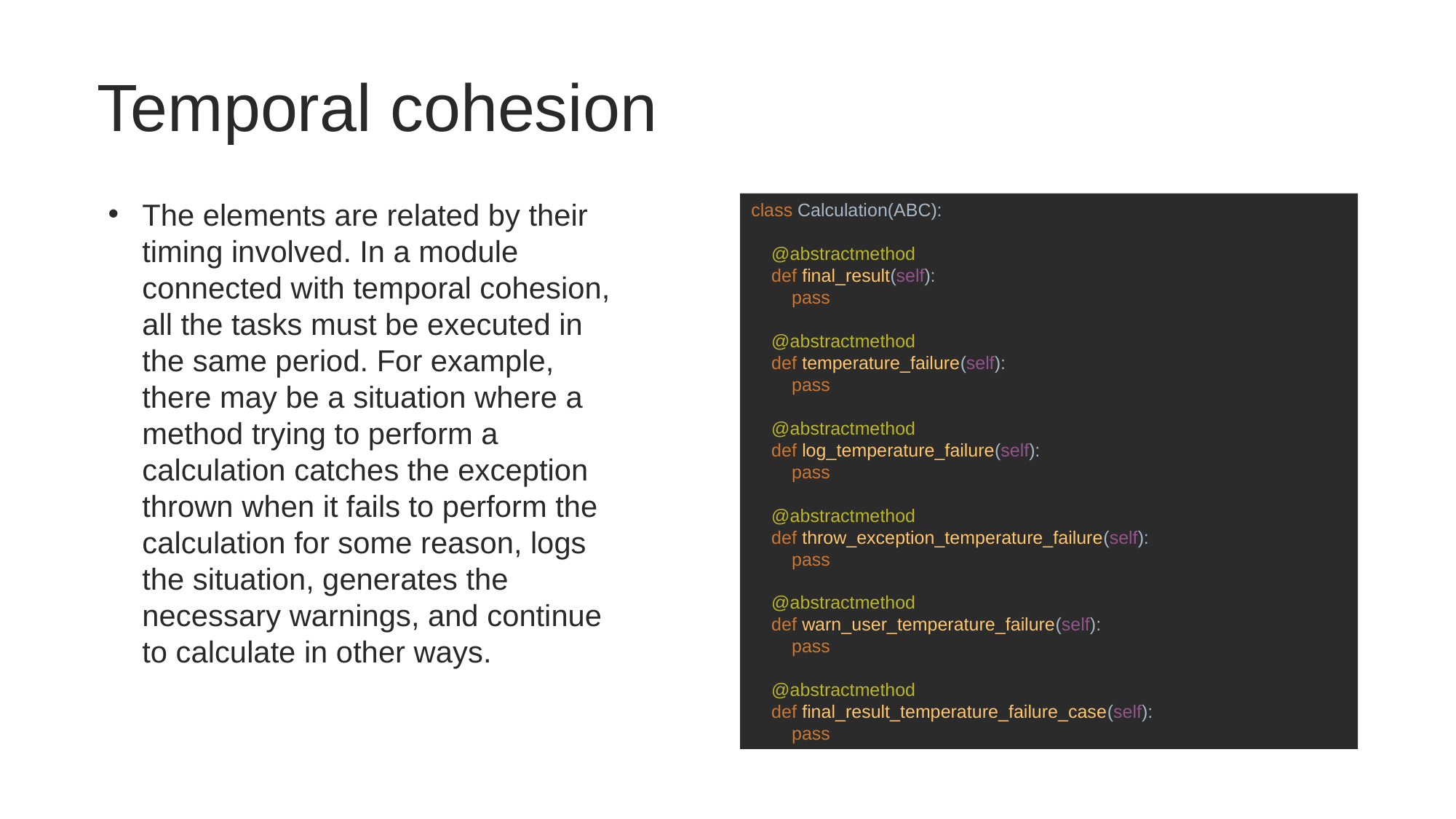

# Temporal cohesion
The elements are related by their timing involved. In a module connected with temporal cohesion, all the tasks must be executed in the same period. For example, there may be a situation where a method trying to perform a calculation catches the exception thrown when it fails to perform the calculation for some reason, logs the situation, generates the necessary warnings, and continue to calculate in other ways.
class Calculation(ABC):
    @abstractmethod
    def final_result(self):
        pass
    @abstractmethod
    def temperature_failure(self):
        pass
    @abstractmethod
    def log_temperature_failure(self):
        pass
    @abstractmethod
    def throw_exception_temperature_failure(self):
        pass
    @abstractmethod
    def warn_user_temperature_failure(self):
        pass
    @abstractmethod
    def final_result_temperature_failure_case(self):
        pass